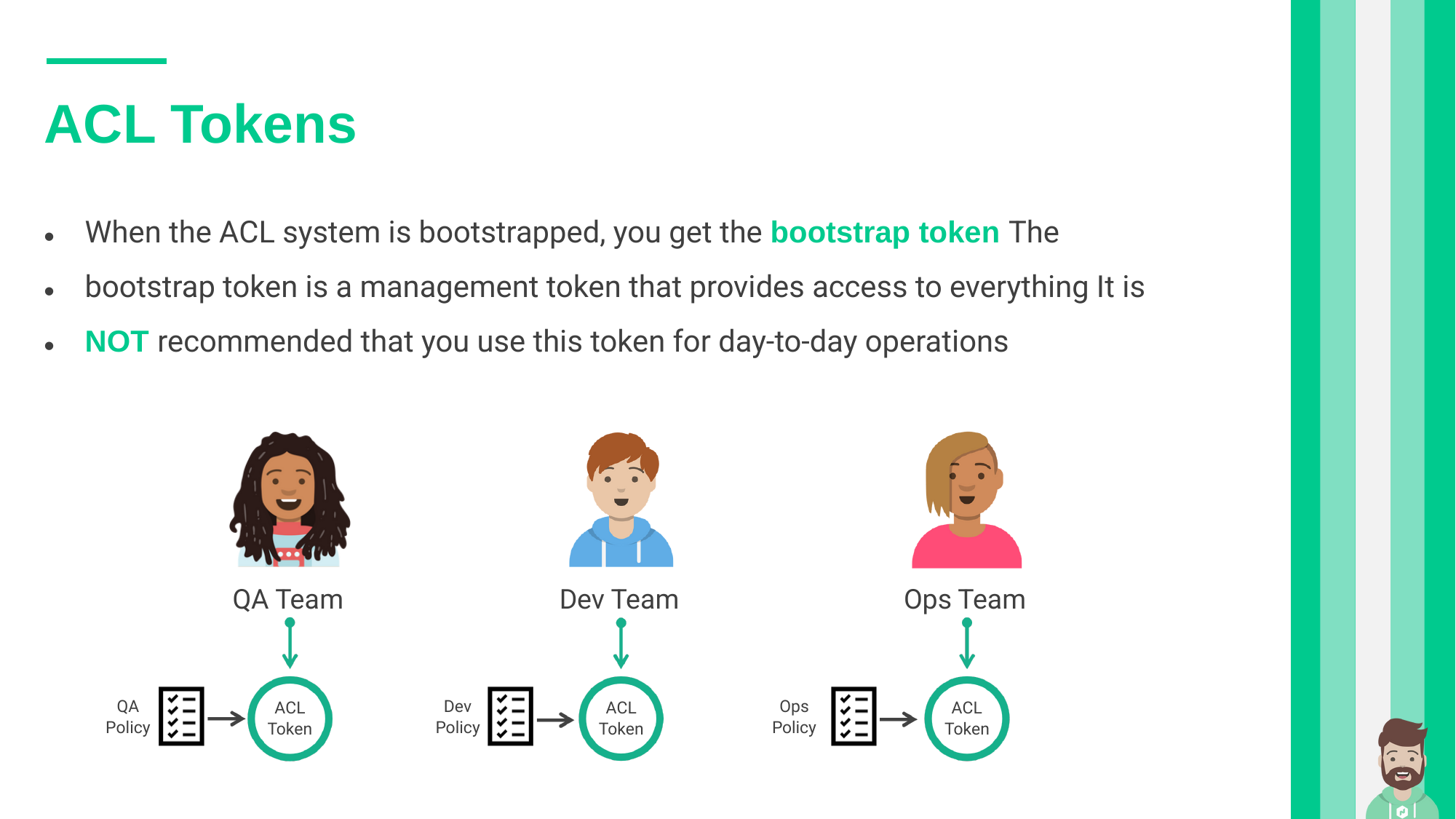

ACL Tokens
When the ACL system is bootstrapped, you get the bootstrap token The bootstrap token is a management token that provides access to everything It is NOT recommended that you use this token for day-to-day operations
• • •

QA Team
Dev Team
Ops Team

QA Policy
Dev Policy
Ops Policy
ACL Token
ACL Token
ACL Token